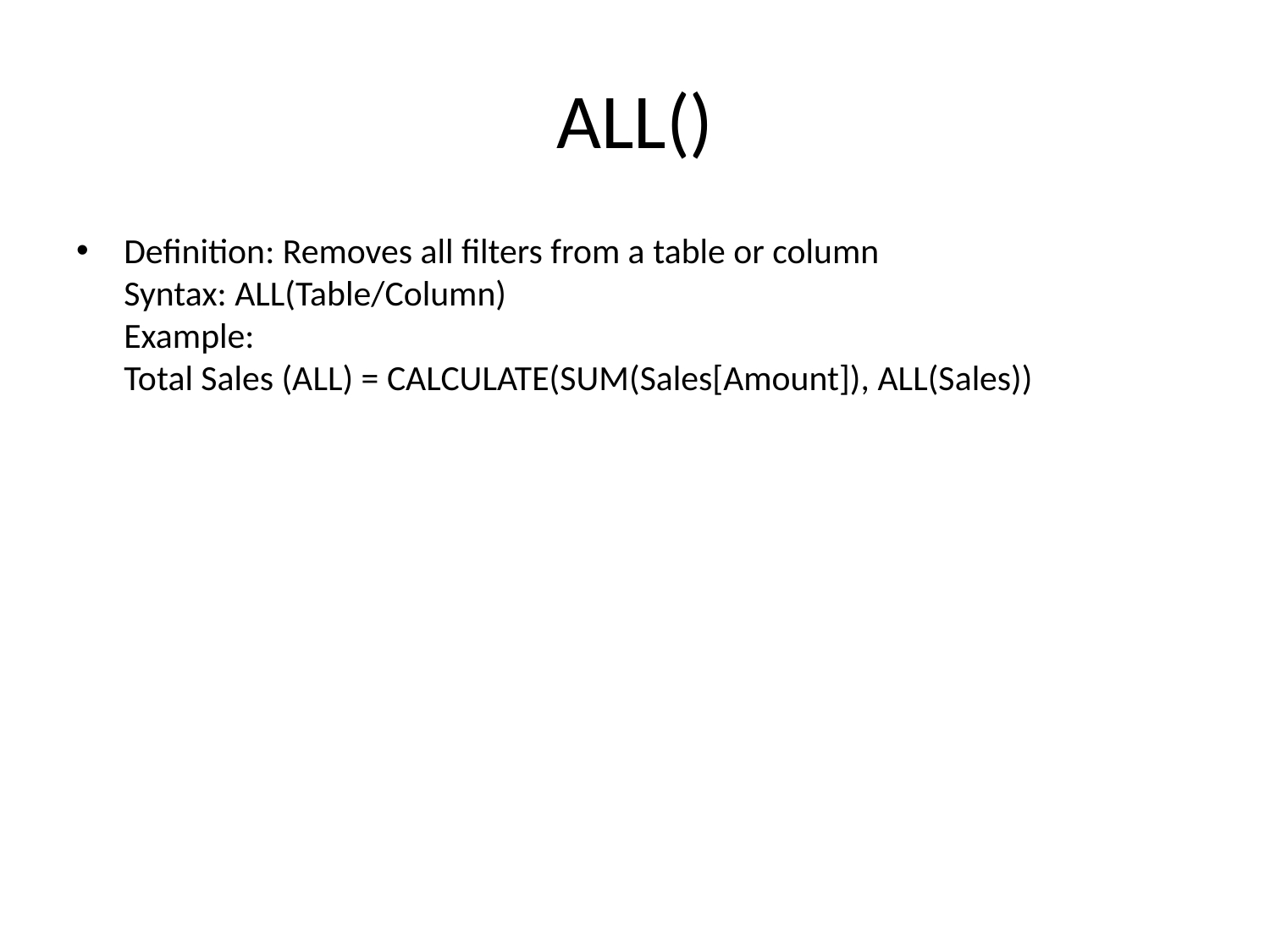

# ALL()
Definition: Removes all filters from a table or column
Syntax: ALL(Table/Column)
Example:
Total Sales (ALL) = CALCULATE(SUM(Sales[Amount]), ALL(Sales))